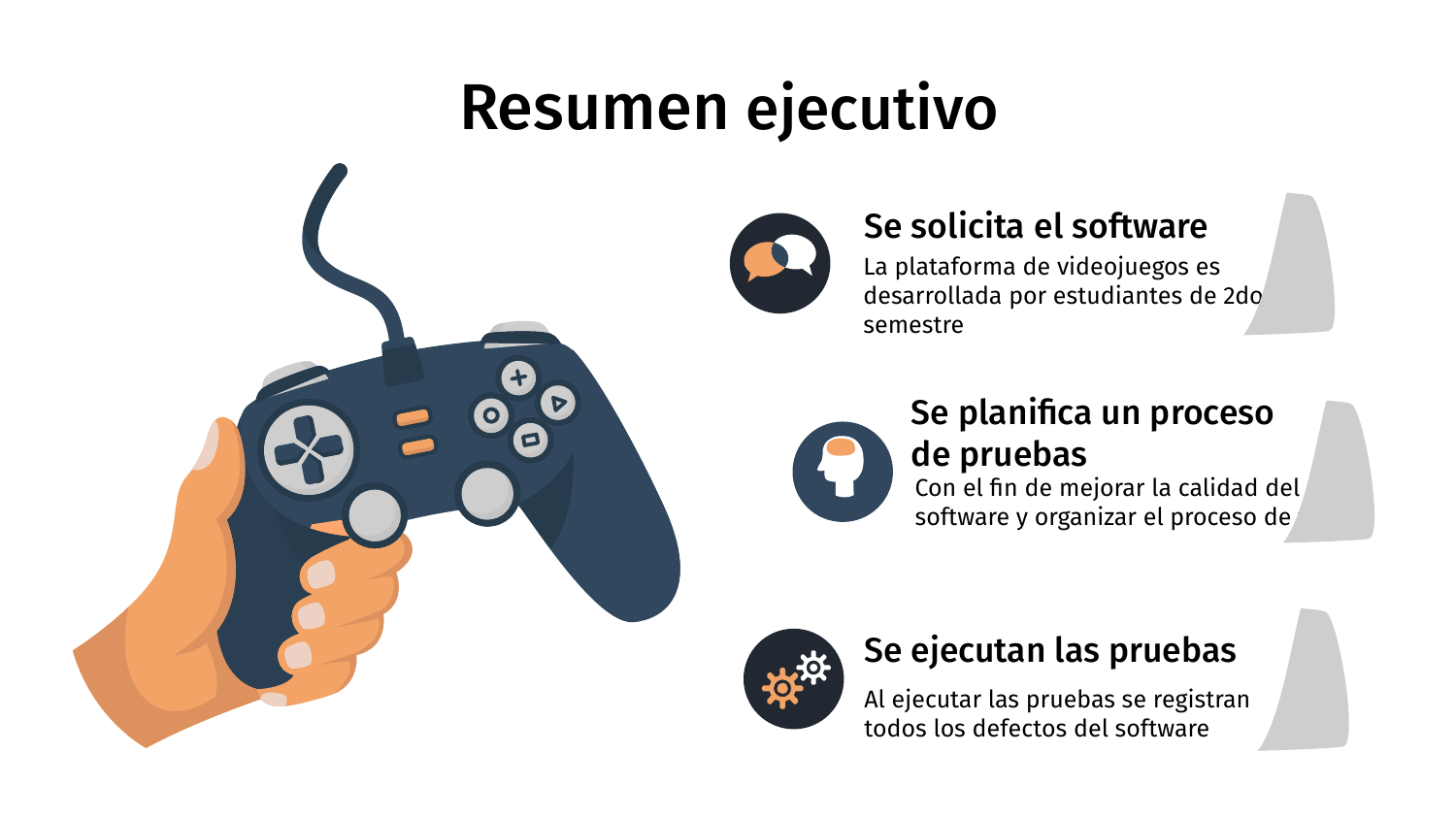

Resumen ejecutivo

Se solicita el software
La plataforma de videojuegos es desarrollada por estudiantes de 2do semestre
Se planifica un proceso de pruebas
Con el fin de mejorar la calidad del software y organizar el proceso de testing
Se ejecutan las pruebas
Al ejecutar las pruebas se registran todos los defectos del software